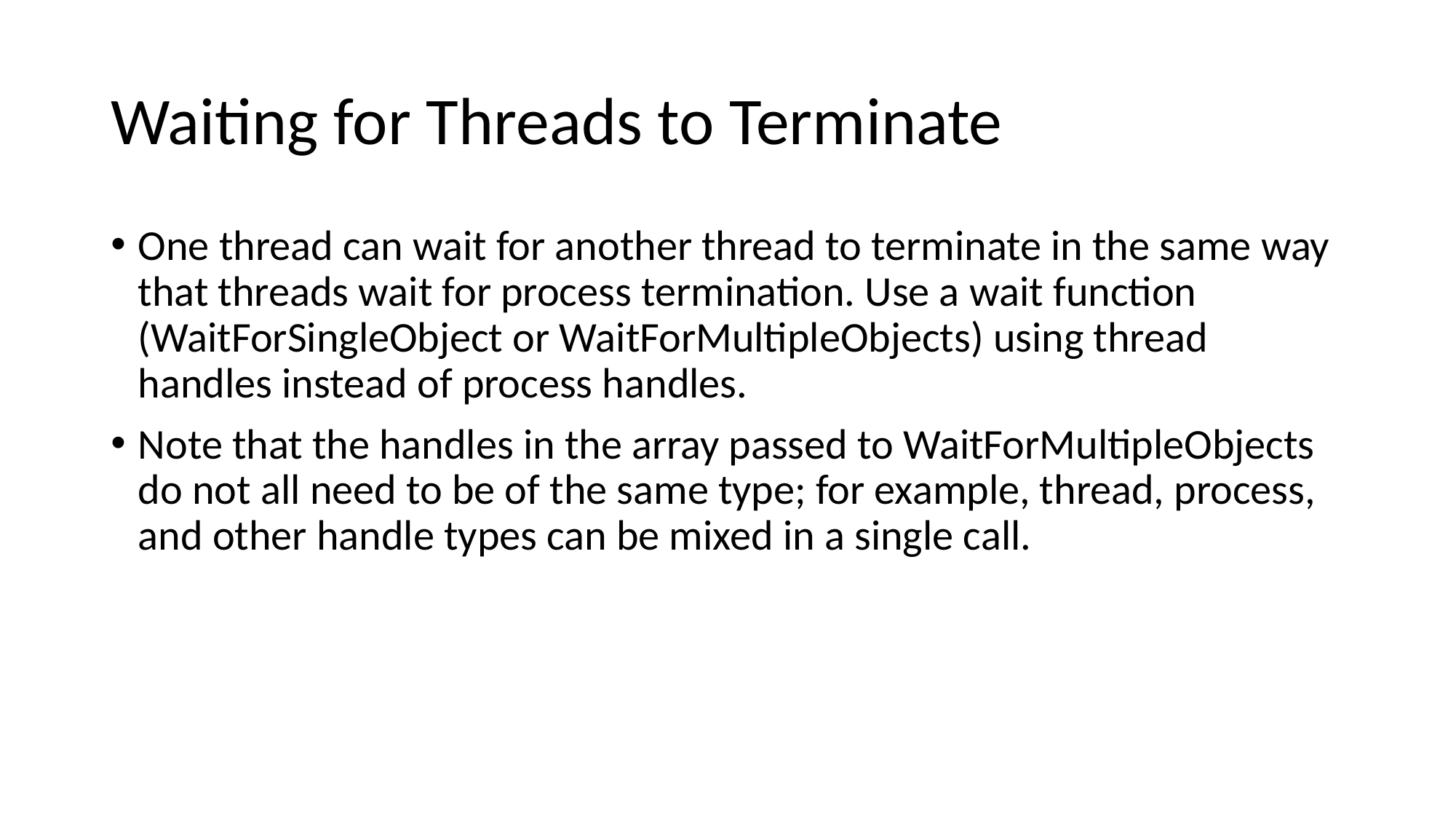

# Waiting for Threads to Terminate
One thread can wait for another thread to terminate in the same way that threads wait for process termination. Use a wait function (WaitForSingleObject or WaitForMultipleObjects) using thread handles instead of process handles.
Note that the handles in the array passed to WaitForMultipleObjects do not all need to be of the same type; for example, thread, process, and other handle types can be mixed in a single call.